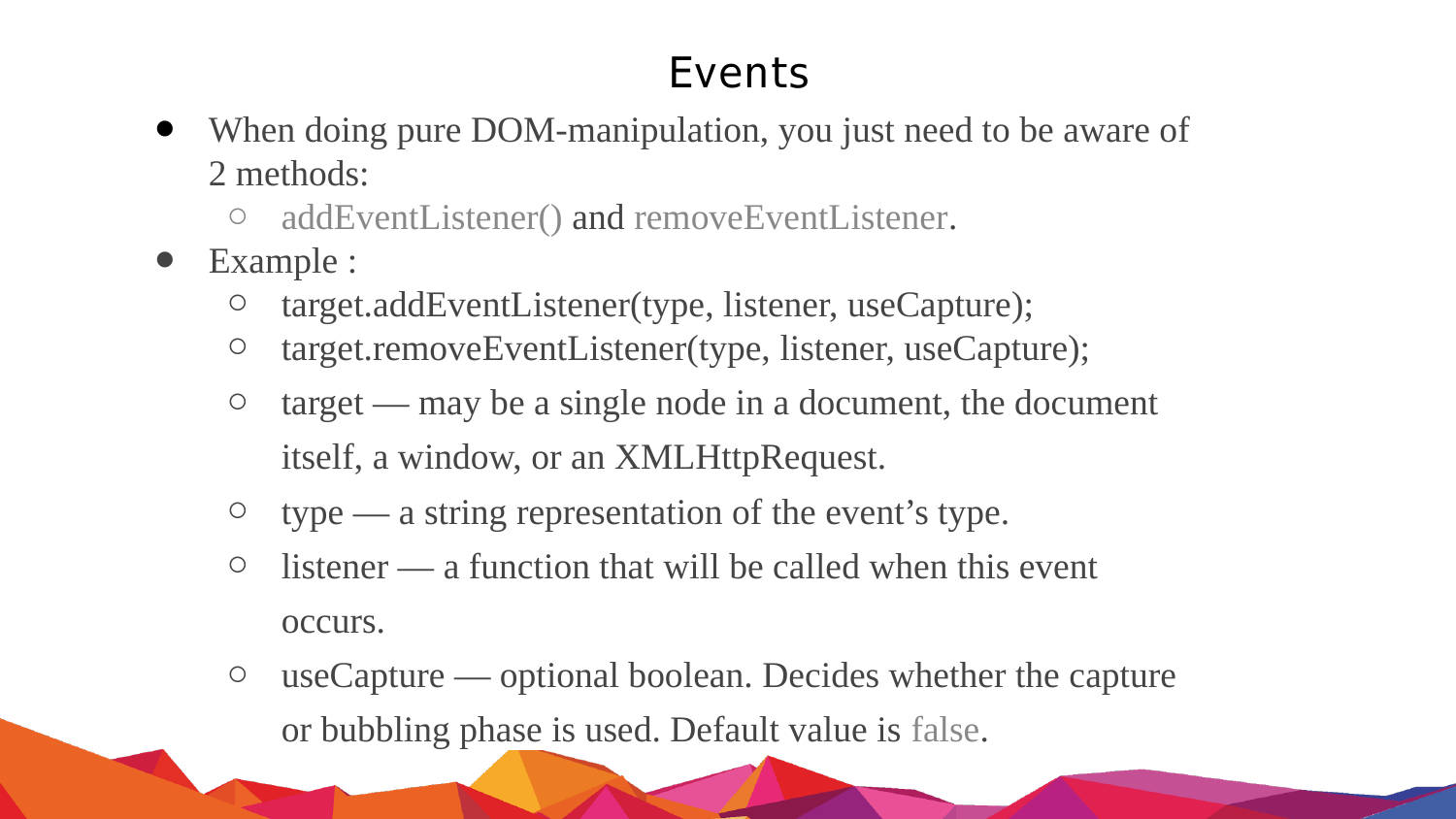

# Events
When doing pure DOM-manipulation, you just need to be aware of 2 methods:
addEventListener() and removeEventListener.
Example :
target.addEventListener(type, listener, useCapture);
target.removeEventListener(type, listener, useCapture);
target — may be a single node in a document, the document itself, a window, or an XMLHttpRequest.
type — a string representation of the event’s type.
listener — a function that will be called when this event occurs.
useCapture — optional boolean. Decides whether the capture or bubbling phase is used. Default value is false.